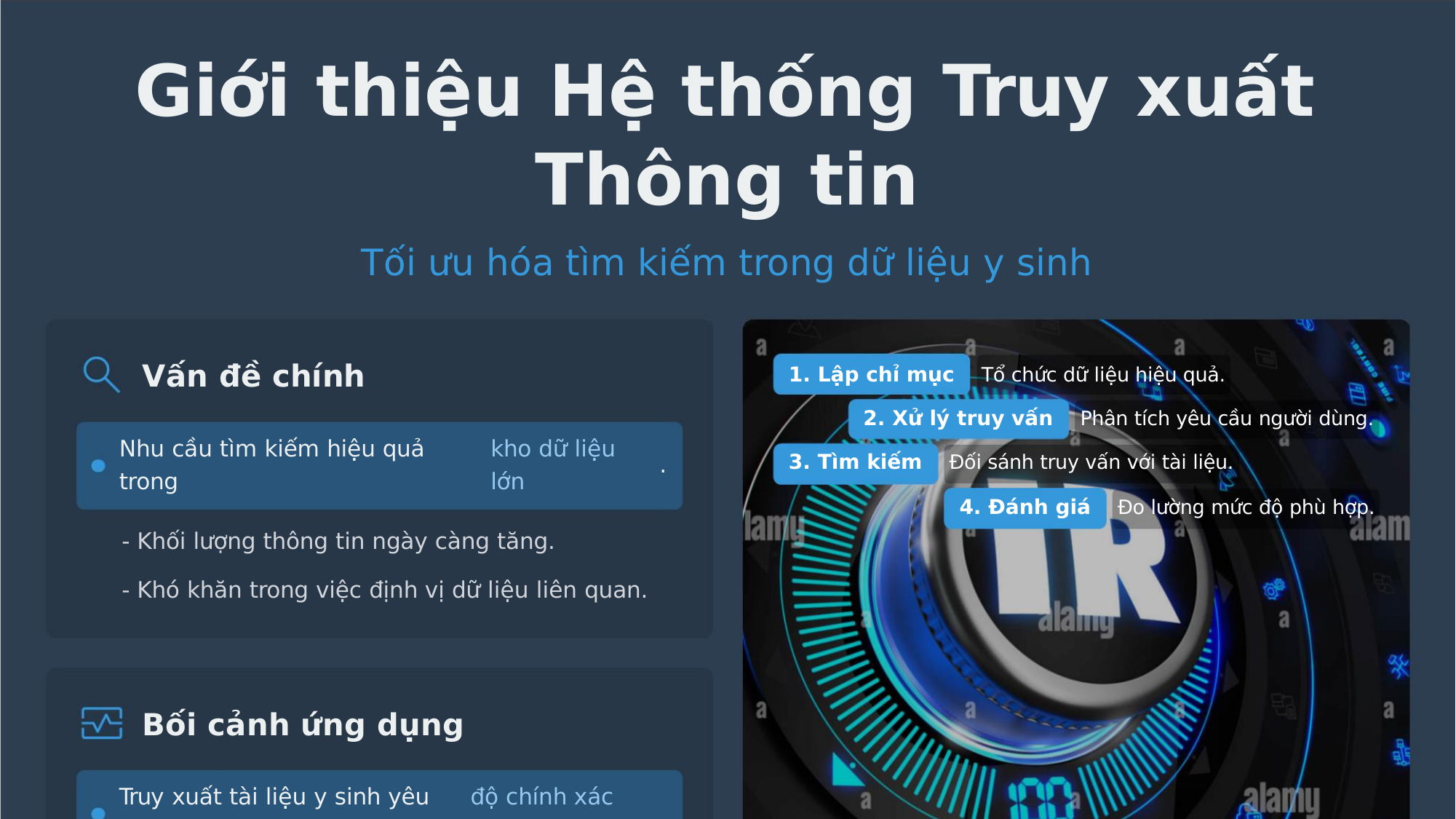

Giới thiệu Hệ thống Truy xuất
Thông tin
Tối ưu hóa tìm kiếm trong dữ liệu y sinh
Vấn đề chính
1. Lập chỉ mục Tổ chức dữ liệu hiệu quả.
2. Xử lý truy vấn Phân tích yêu cầu người dùng.
3. Tìm kiếm Đối sánh truy vấn với tài liệu.
4. Đánh giá Đo lường mức độ phù hợp.
Nhu cầu tìm kiếm hiệu quả
trong
kho dữ liệu
lớn
.
- Khối lượng thông tin ngày càng tăng.
- Khó khăn trong việc định vị dữ liệu liên quan.
Bối cảnh ứng dụng
Truy xuất tài liệu y sinh yêu
cầu
độ chính xác
cao
.
- Quyết định lâm sàng phụ thuộc vào dữ liệu.
- Ngăn chặn thông tin sai lệch.
Xử lý ngôn ngữ tự
nhiên (NLP)
Chỉ mục đảo ngược
TF-IDF
Ánh xạ từ khóa tới vị trí tài liệu
Tăng tốc độ truy vấn đáng kể
Đánh giá tầm quan trọng của thuật ngữ
Kết hợp tần suất và độ hiếm (TF * IDF)
Hiểu ý nghĩa ngữ cảnh của văn bản
Cải thiện độ chính xác tìm kiếm